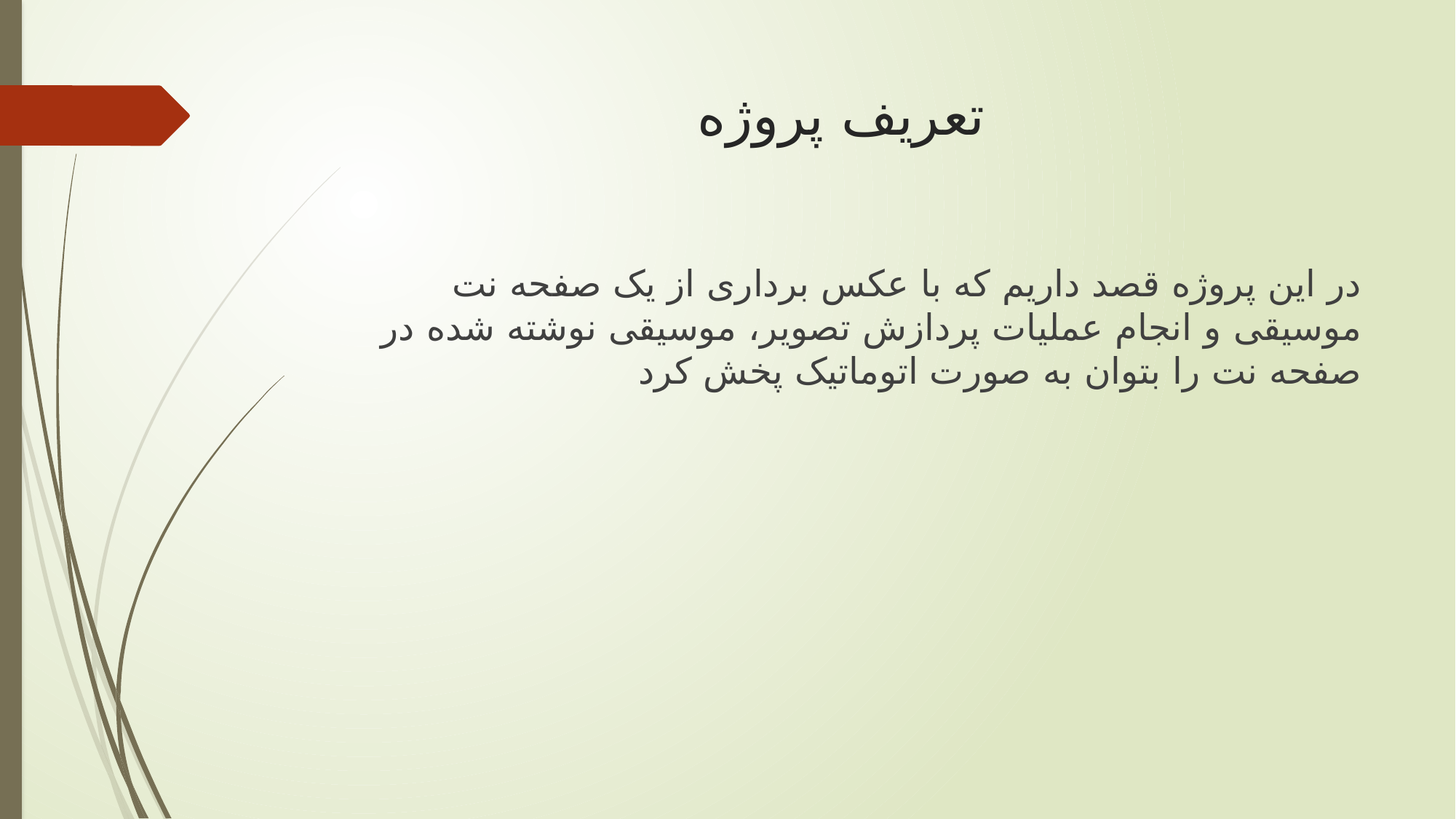

# تعریف پروژه
در این پروژه قصد داریم که با عکس برداری از یک صفحه نت موسیقی و انجام عملیات پردازش تصویر، موسیقی نوشته شده در صفحه نت را بتوان به صورت اتوماتیک پخش کرد